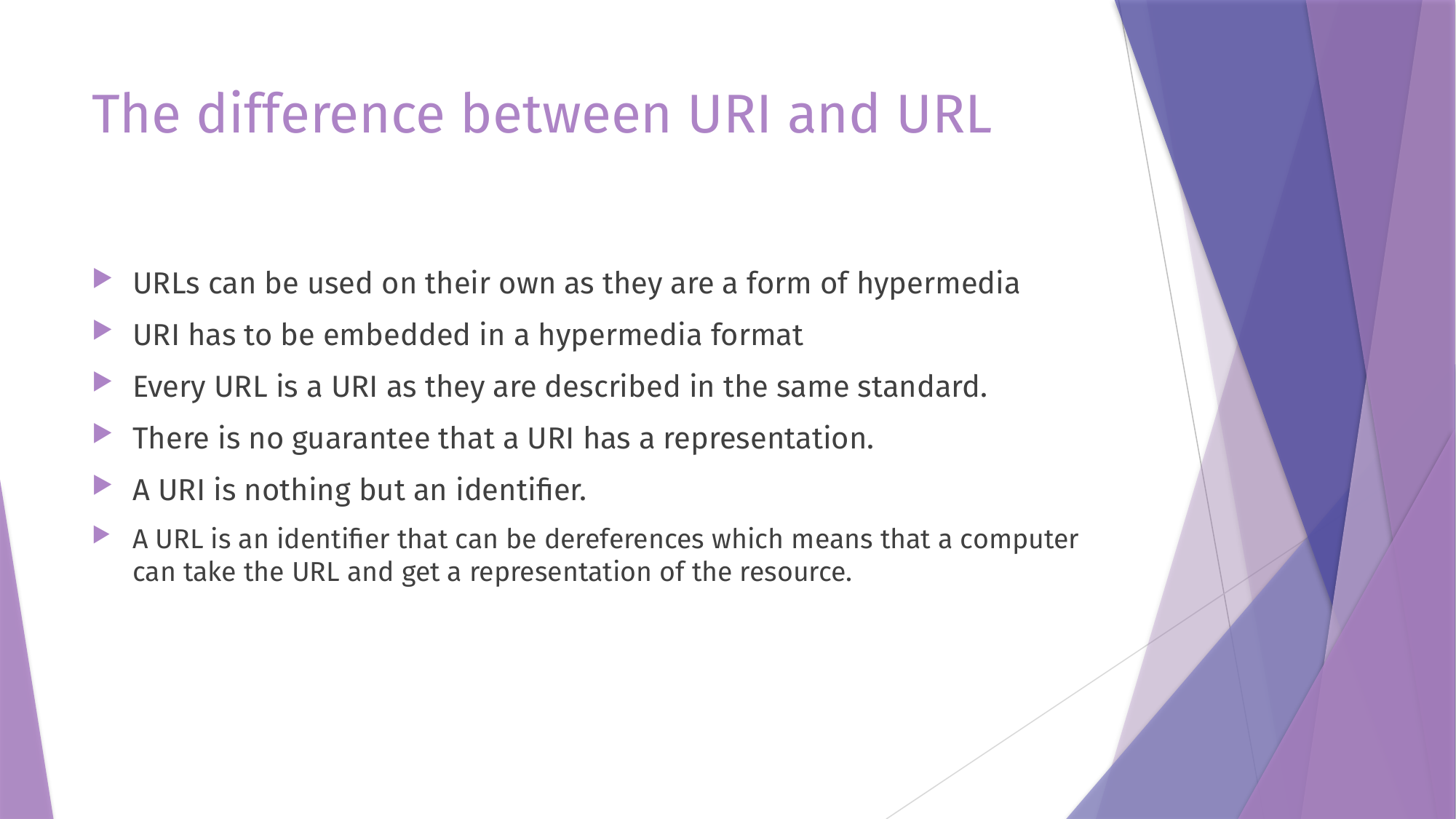

# The difference between URI and URL
URLs can be used on their own as they are a form of hypermedia
URI has to be embedded in a hypermedia format
Every URL is a URI as they are described in the same standard.
There is no guarantee that a URI has a representation.
A URI is nothing but an identifier.
A URL is an identifier that can be dereferences which means that a computer can take the URL and get a representation of the resource.